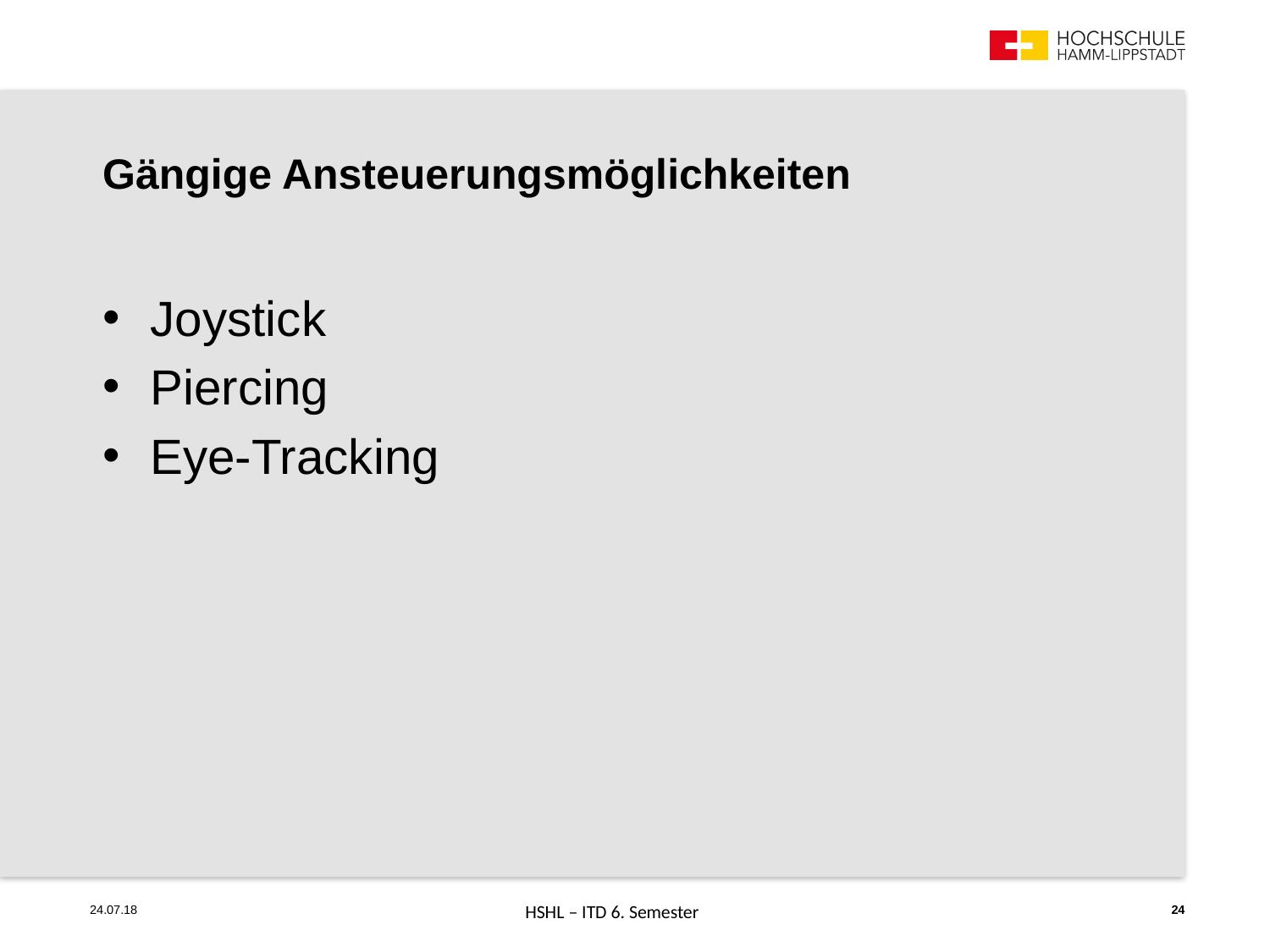

Gängige Ansteuerungsmöglichkeiten
Joystick
Piercing
Eye-Tracking

HSHL – ITD 6. Semester
24.07.18
24